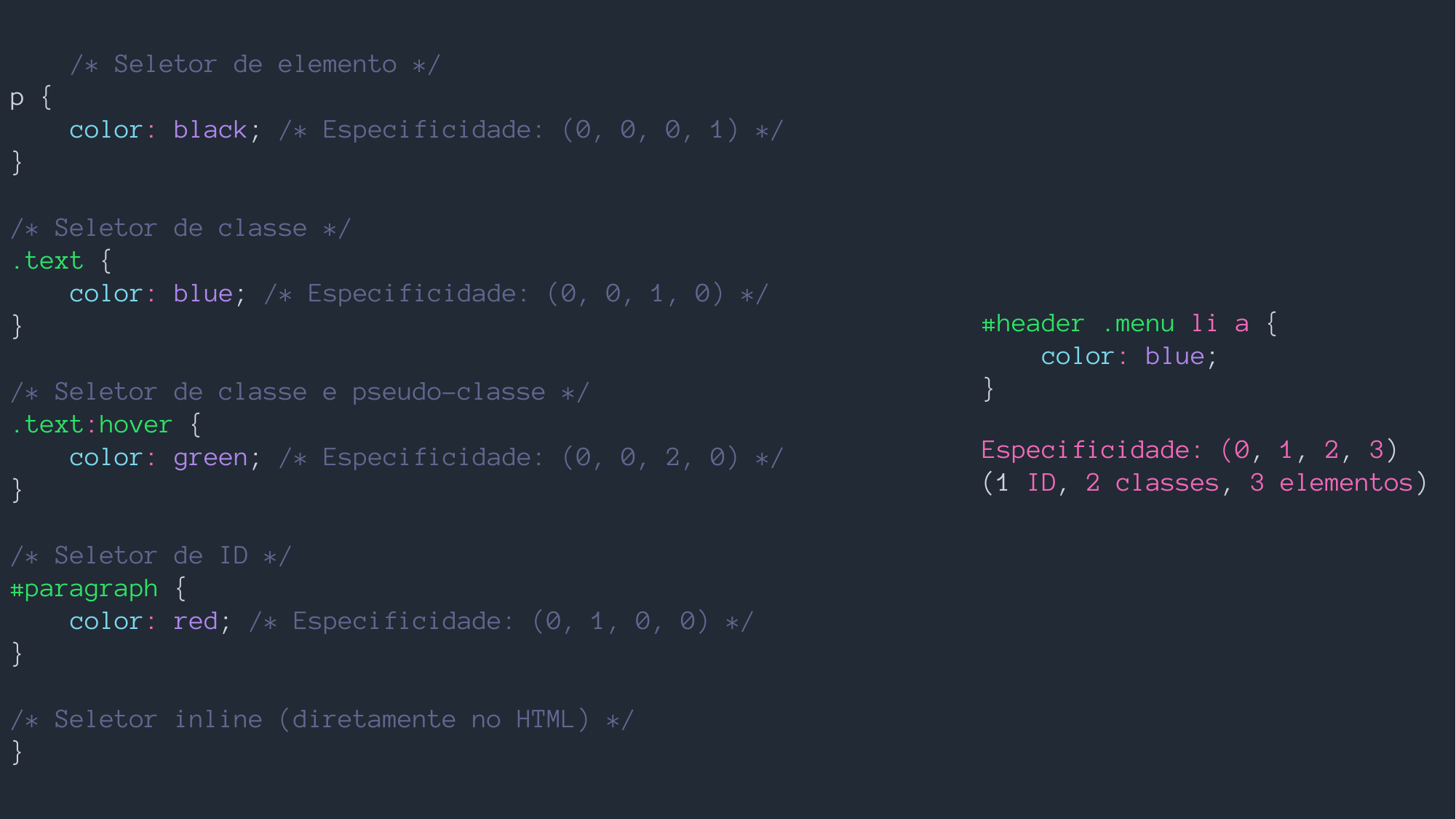

/* Seletor de elemento */
p {
    color: black; /* Especificidade: (0, 0, 0, 1) */
}
/* Seletor de classe */
.text {
    color: blue; /* Especificidade: (0, 0, 1, 0) */
}
/* Seletor de classe e pseudo-classe */
.text:hover {
    color: green; /* Especificidade: (0, 0, 2, 0) */
}
/* Seletor de ID */
#paragraph {
    color: red; /* Especificidade: (0, 1, 0, 0) */
}
/* Seletor inline (diretamente no HTML) */
}
#header .menu li a {
    color: blue;
}
Especificidade: (0, 1, 2, 3) (1 ID, 2 classes, 3 elementos)